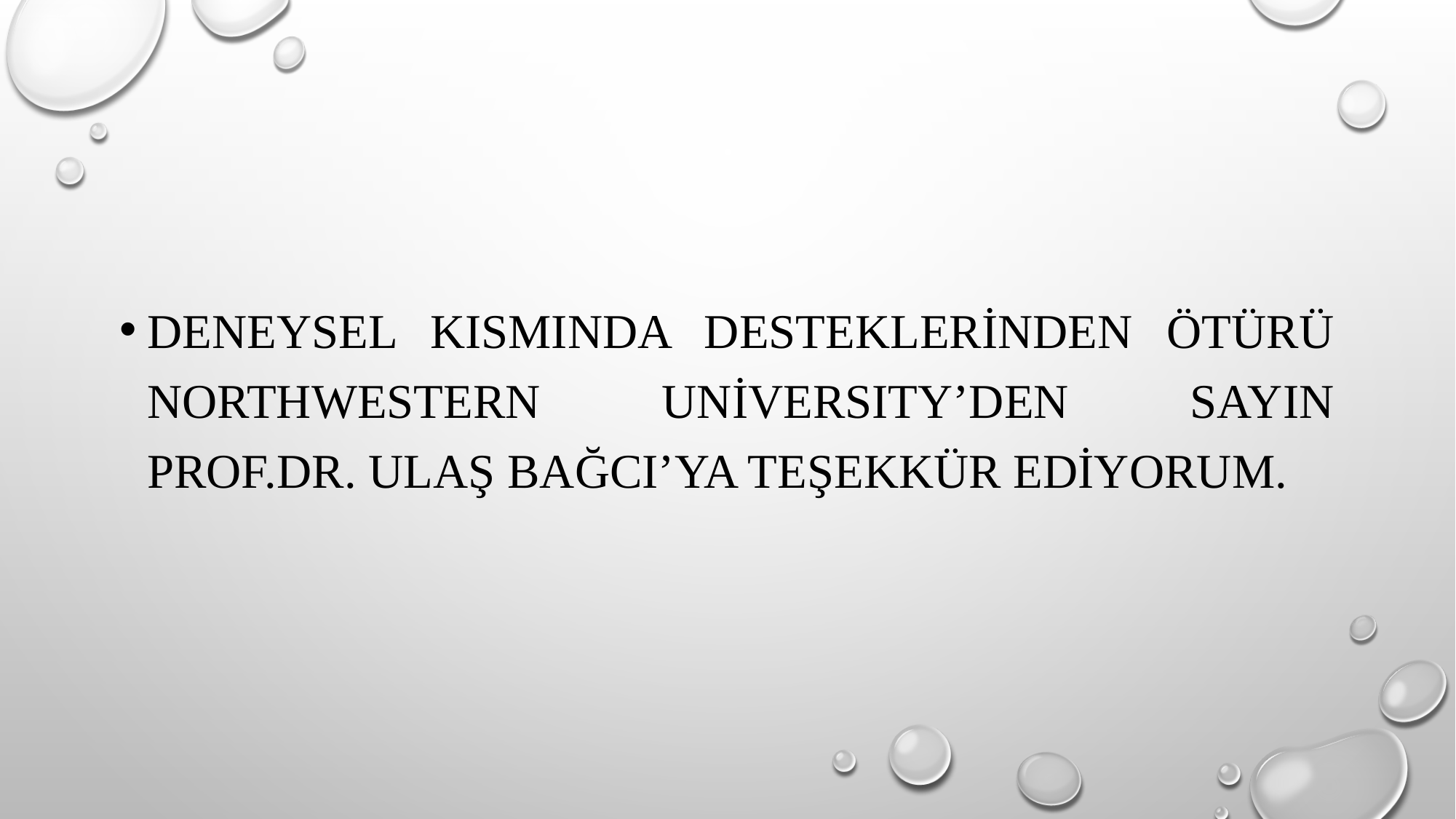

Deneysel kısmında desteklerinden ötürü Northwestern UniversıtY’den Sayın Prof.Dr. Ulaş BAĞCI’ya teşekkür ediyorum.